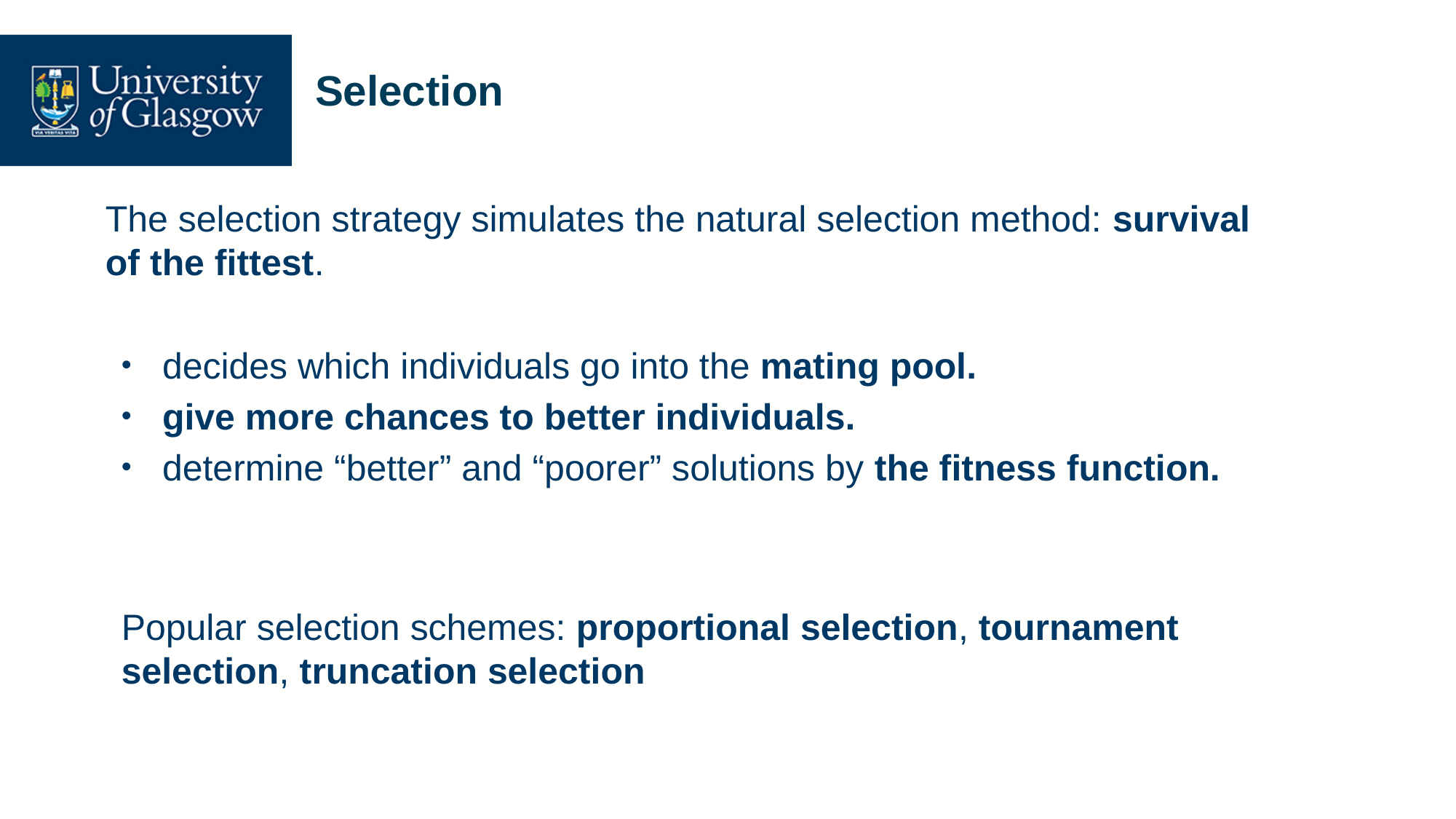

# Selection
The selection strategy simulates the natural selection method: survival of the fittest.

decides which individuals go into the mating pool.
give more chances to better individuals.
determine “better” and “poorer” solutions by the fitness function.
Popular selection schemes: proportional selection, tournament selection, truncation selection